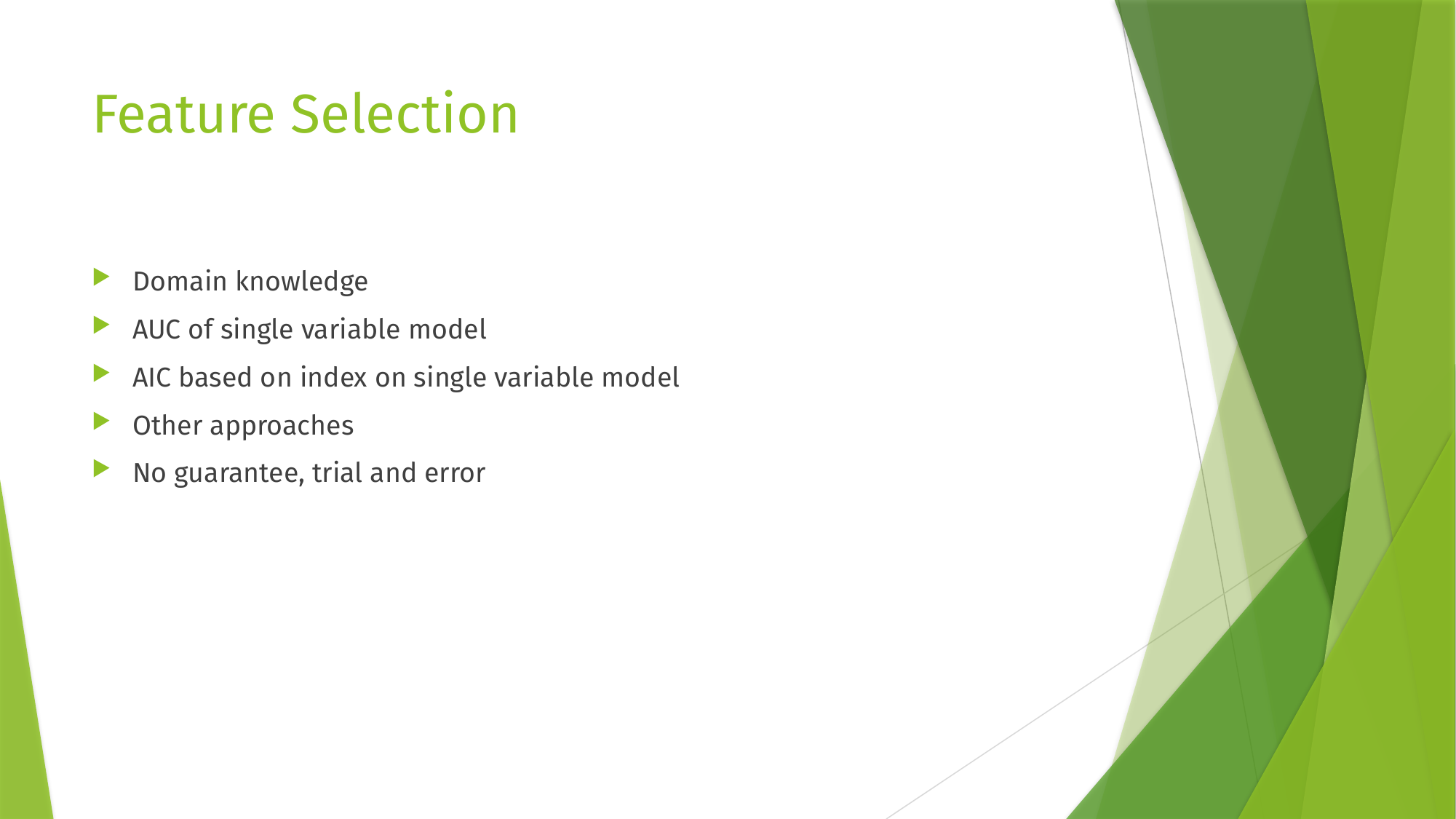

# Feature Selection
Domain knowledge
AUC of single variable model
AIC based on index on single variable model
Other approaches
No guarantee, trial and error